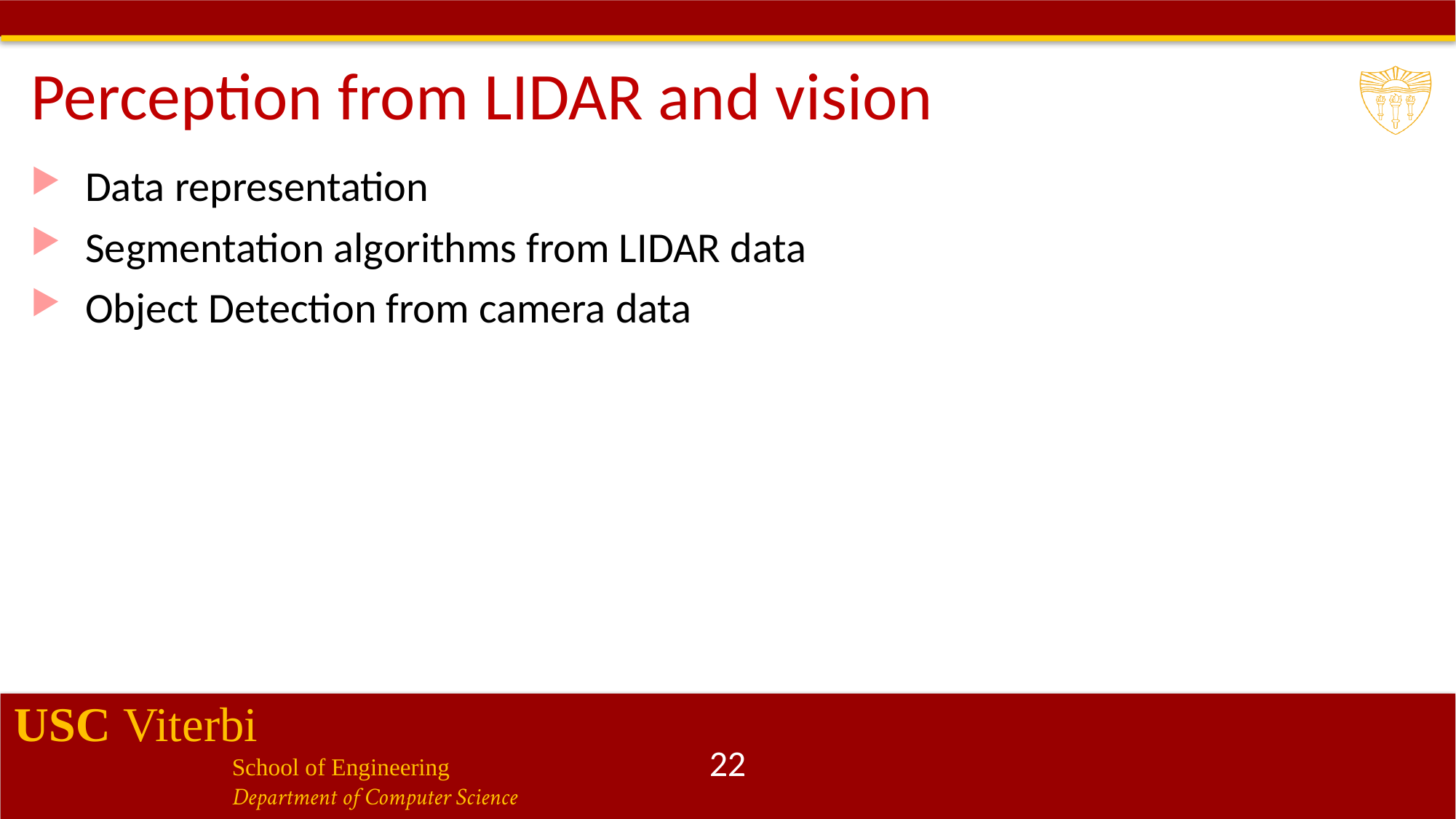

# Perception from LIDAR and vision
Data representation
Segmentation algorithms from LIDAR data
Object Detection from camera data
22